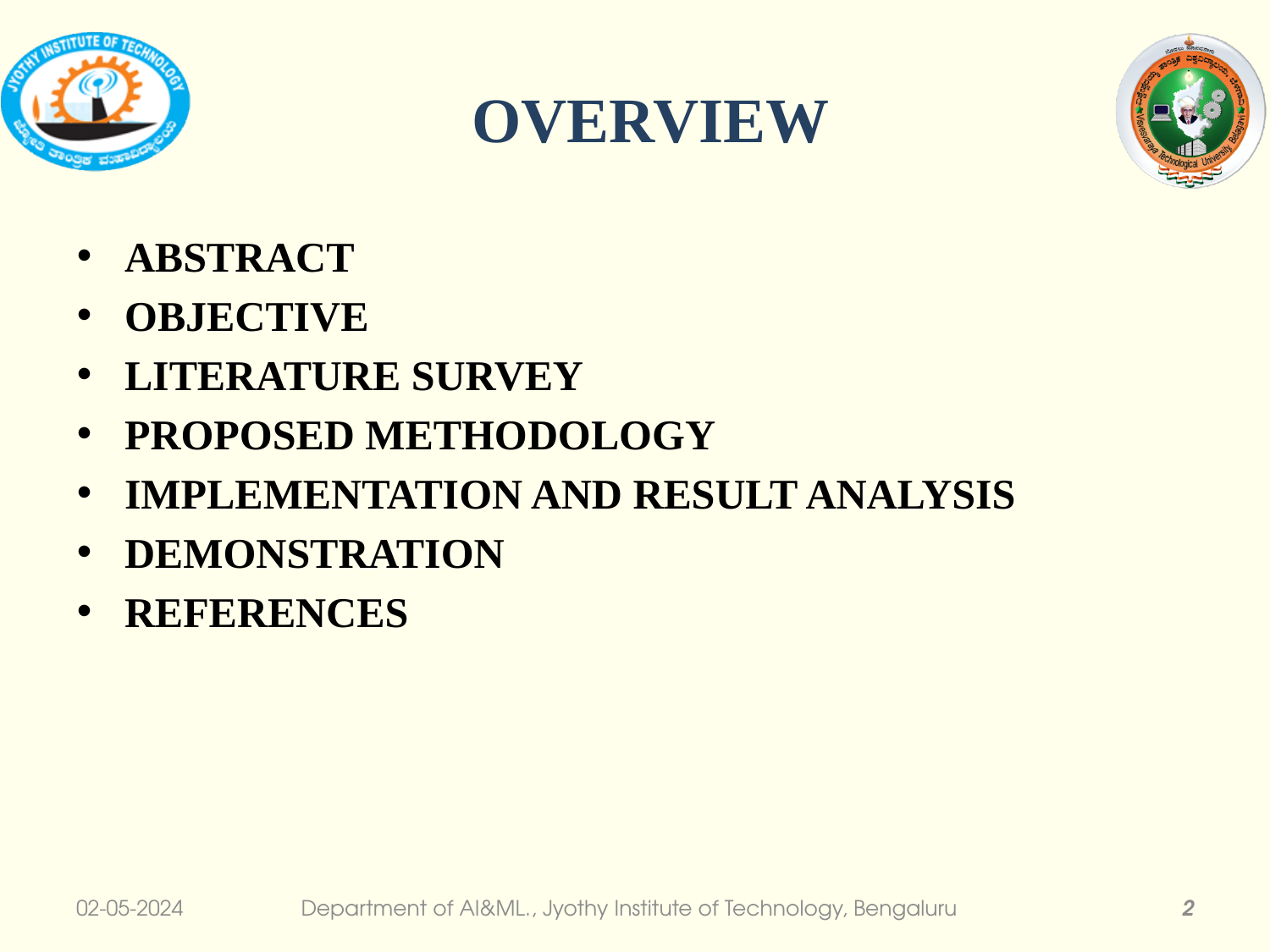

# OVERVIEW
ABSTRACT
OBJECTIVE
LITERATURE SURVEY
PROPOSED METHODOLOGY
IMPLEMENTATION AND RESULT ANALYSIS
DEMONSTRATION
REFERENCES
02-05-2024
Department of AI&ML., Jyothy Institute of Technology, Bengaluru
2